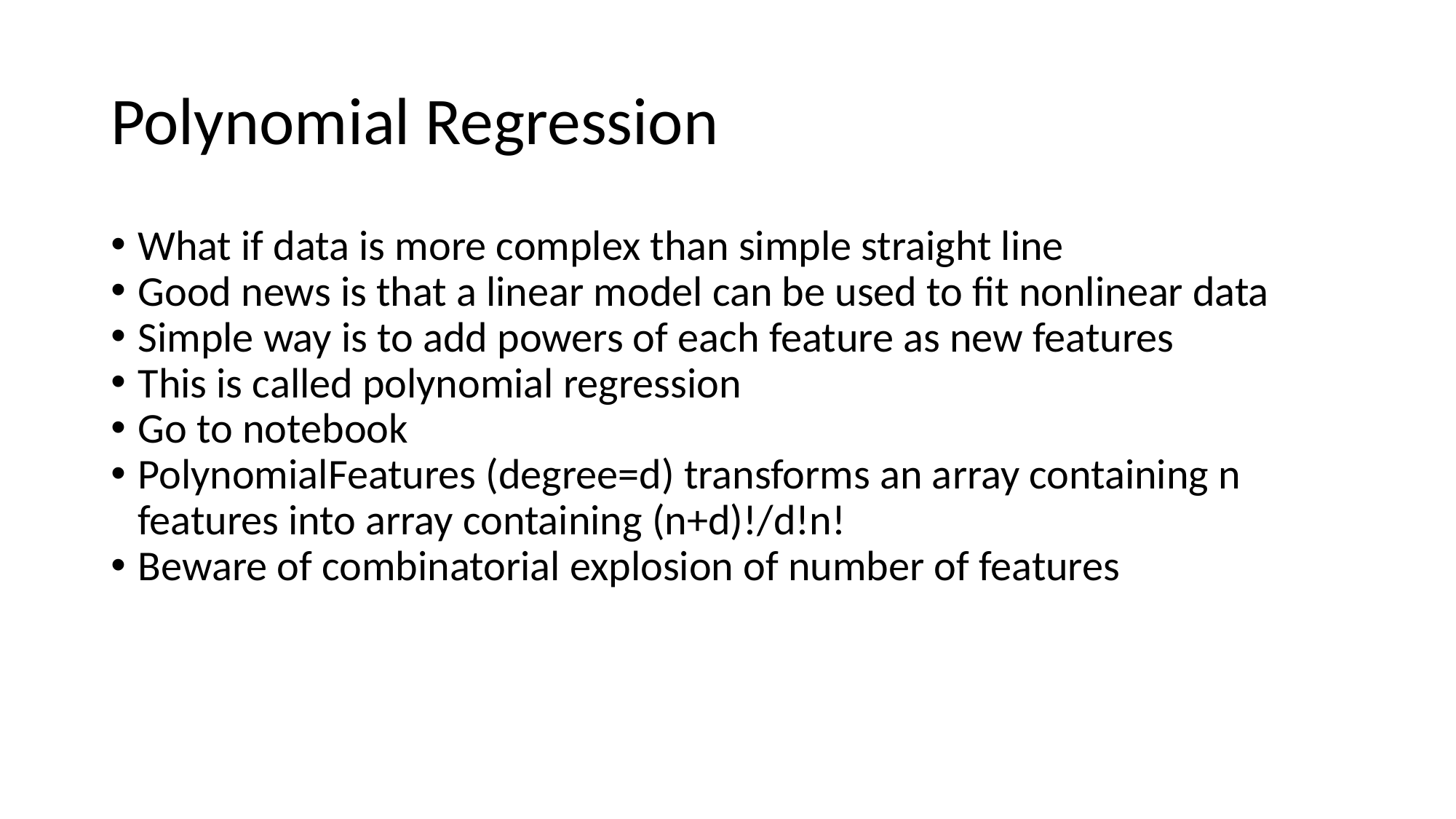

Polynomial Regression
What if data is more complex than simple straight line
Good news is that a linear model can be used to fit nonlinear data
Simple way is to add powers of each feature as new features
This is called polynomial regression
Go to notebook
PolynomialFeatures (degree=d) transforms an array containing n features into array containing (n+d)!/d!n!
Beware of combinatorial explosion of number of features